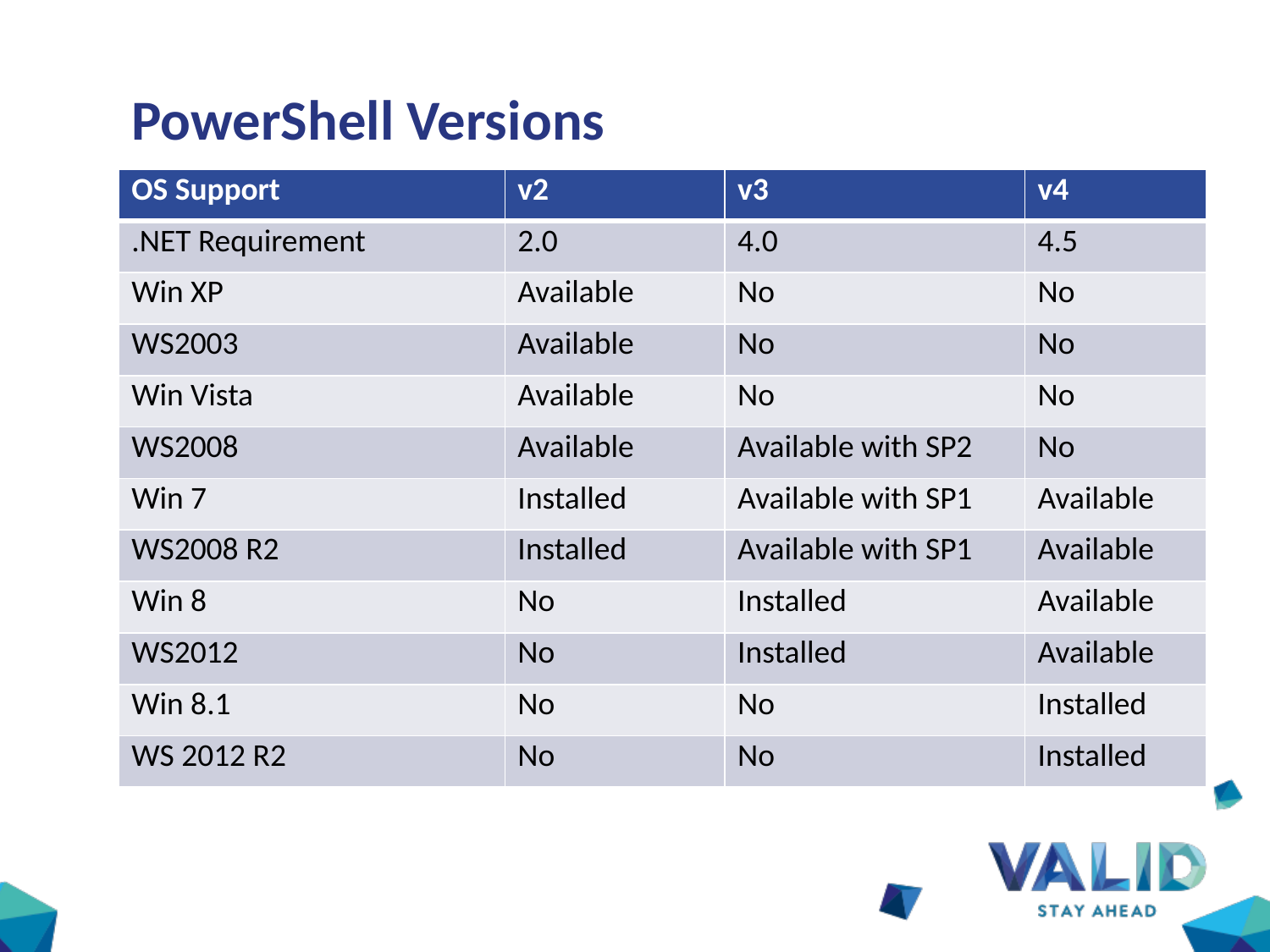

# PowerShell Versions
| OS Support | v2 | v3 | v4 |
| --- | --- | --- | --- |
| .NET Requirement | 2.0 | 4.0 | 4.5 |
| Win XP | Available | No | No |
| WS2003 | Available | No | No |
| Win Vista | Available | No | No |
| WS2008 | Available | Available with SP2 | No |
| Win 7 | Installed | Available with SP1 | Available |
| WS2008 R2 | Installed | Available with SP1 | Available |
| Win 8 | No | Installed | Available |
| WS2012 | No | Installed | Available |
| Win 8.1 | No | No | Installed |
| WS 2012 R2 | No | No | Installed |